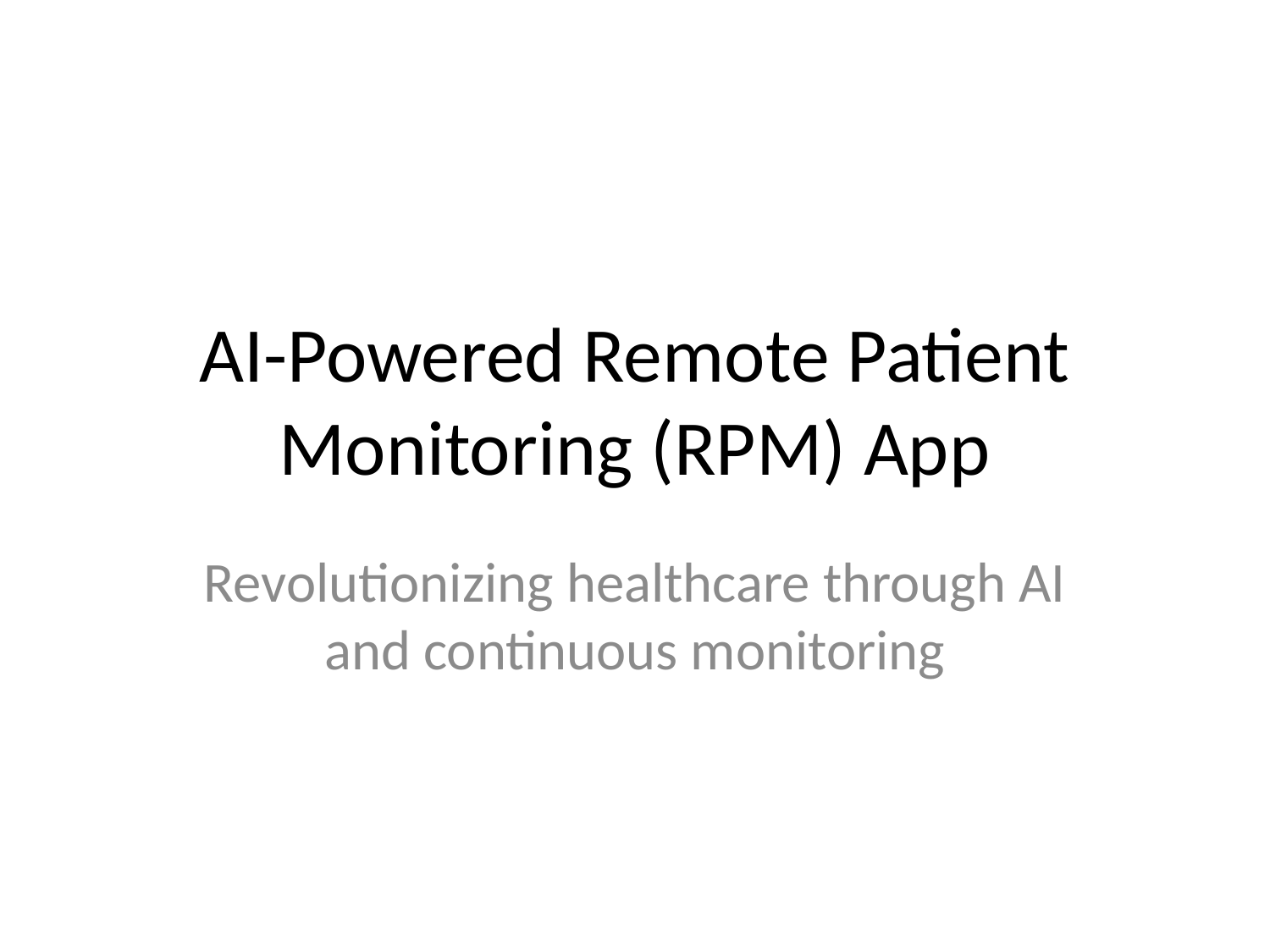

# AI-Powered Remote Patient Monitoring (RPM) App
Revolutionizing healthcare through AI and continuous monitoring